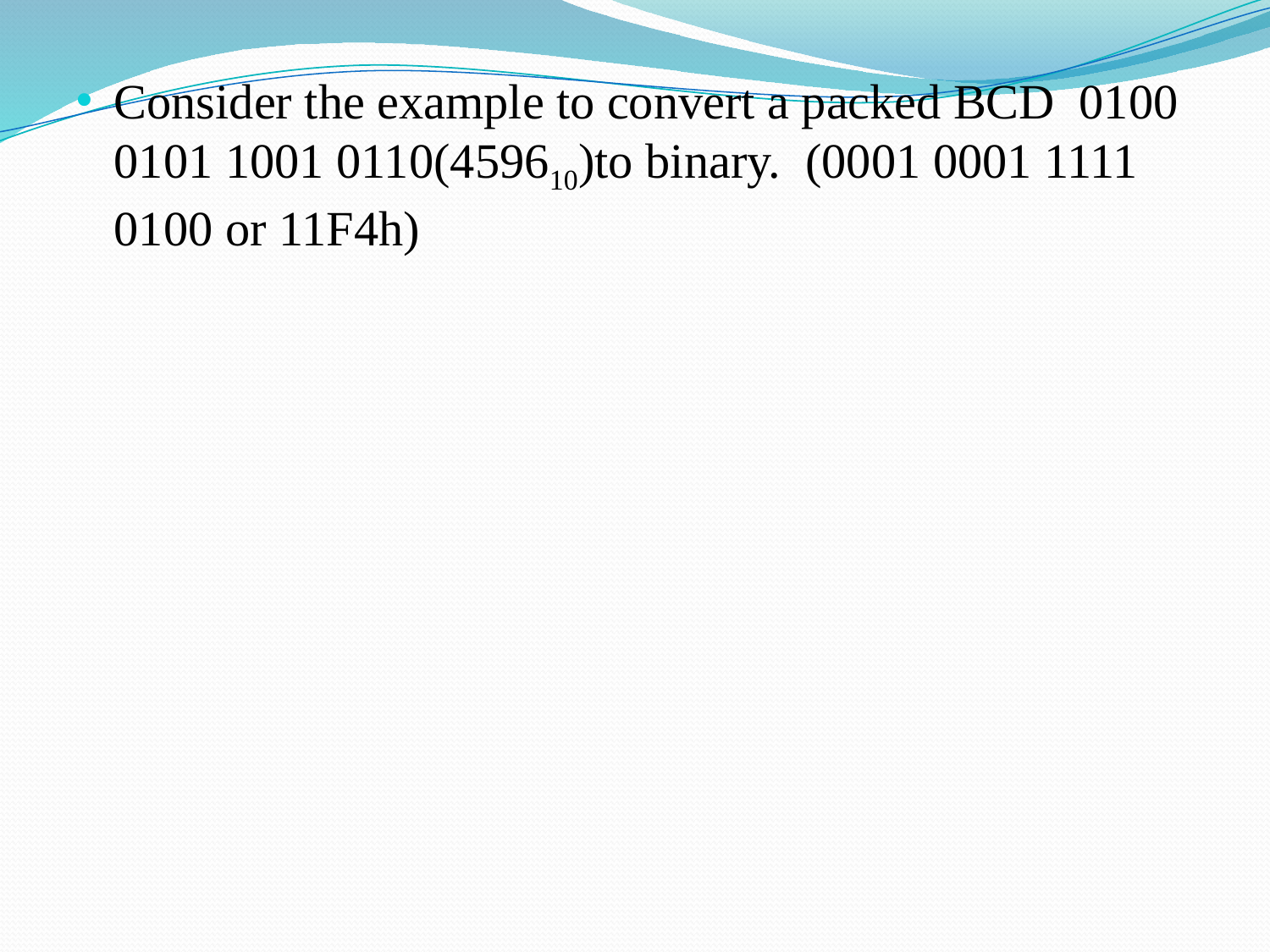

Consider the example to convert a packed BCD  0100 0101 1001 0110(459610)to binary.  (0001 0001 1111 0100 or 11F4h)